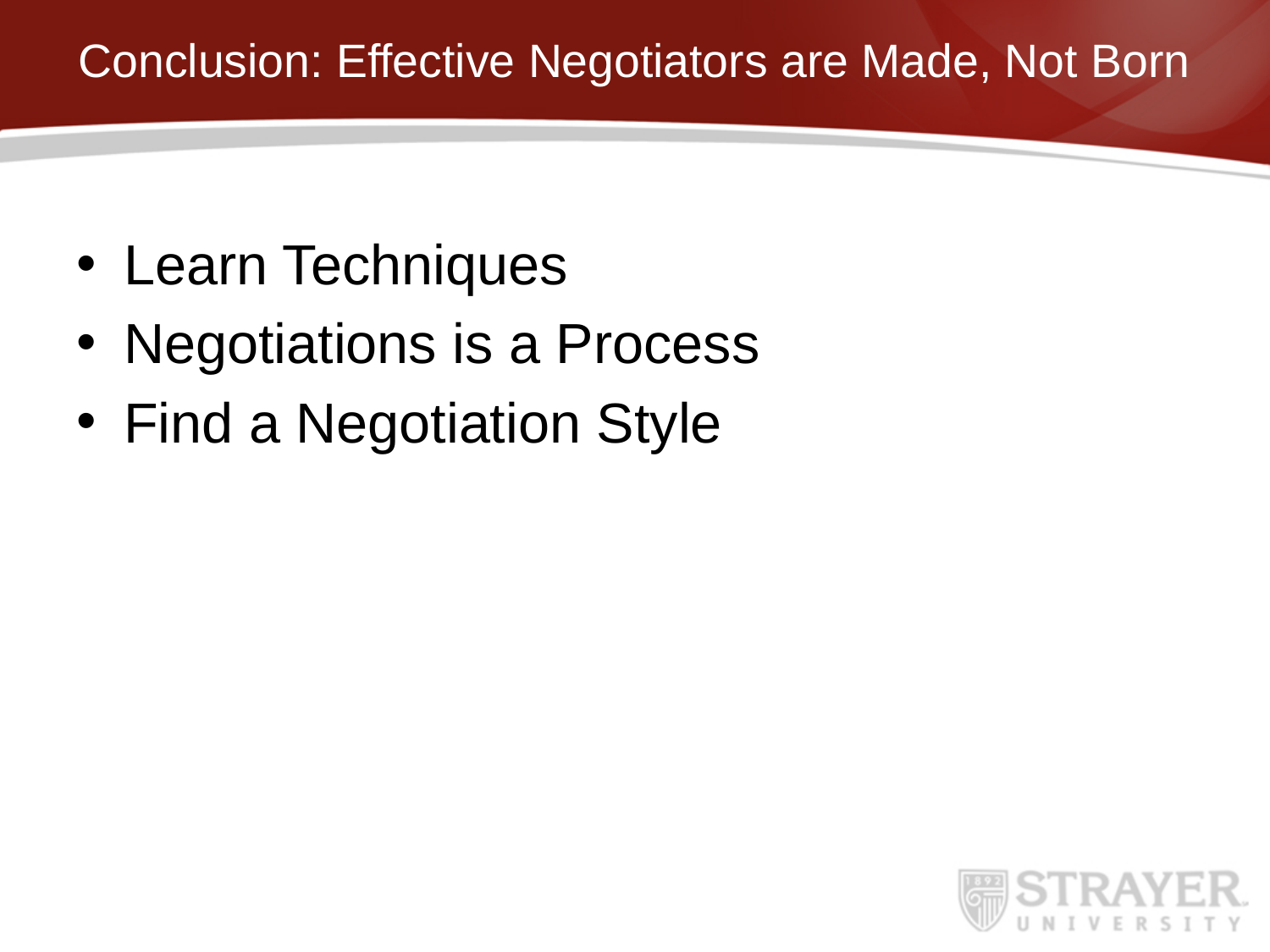

# Conclusion: Effective Negotiators are Made, Not Born
Learn Techniques
Negotiations is a Process
Find a Negotiation Style